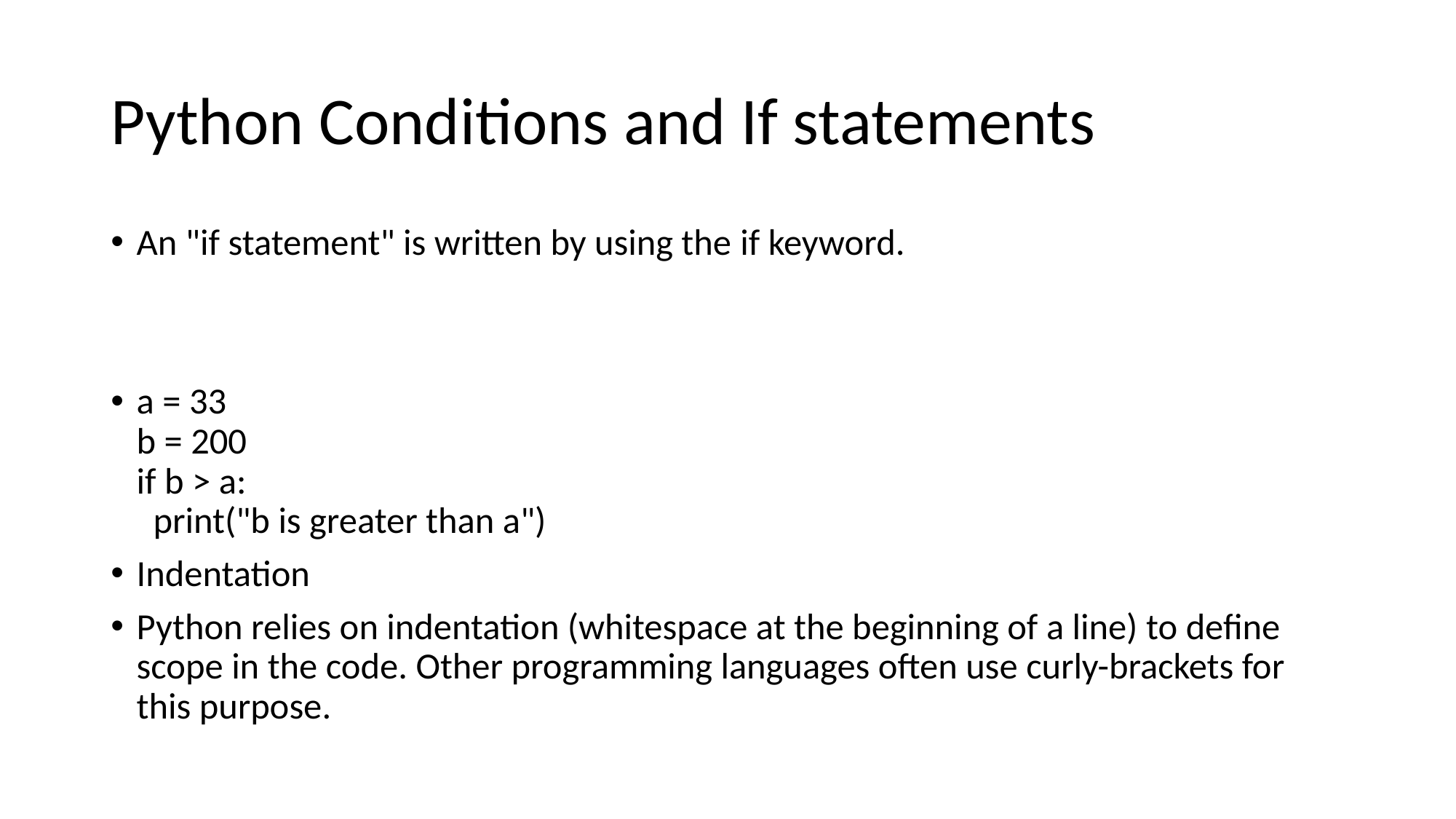

# Python Conditions and If statements
An "if statement" is written by using the if keyword.

a = 33
b = 200
if b > a:
  print("b is greater than a")
Indentation
Python relies on indentation (whitespace at the beginning of a line) to define scope in the code. Other programming languages often use curly-brackets for this purpose.